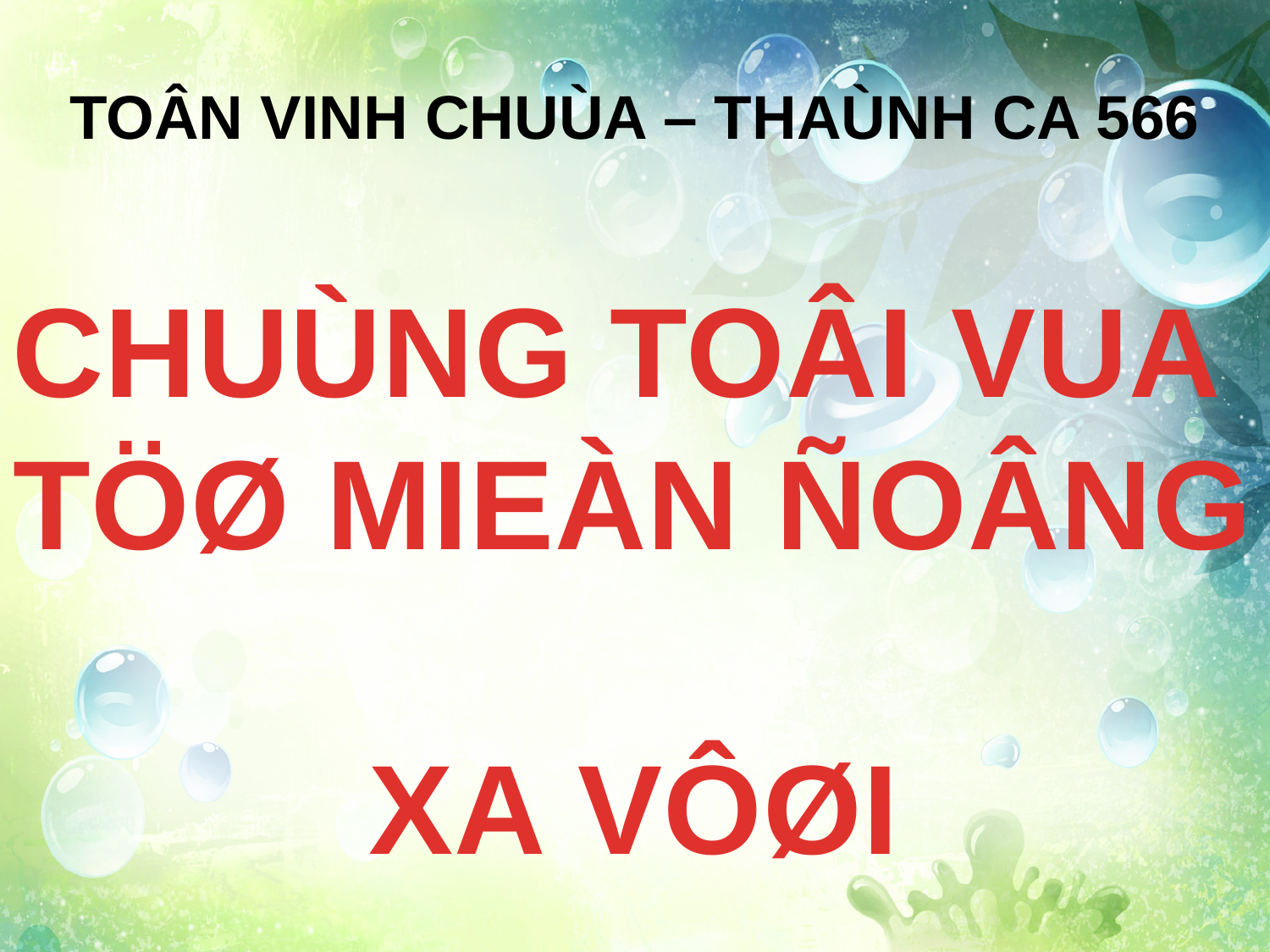

TOÂN VINH CHUÙA – THAÙNH CA 566
CHUÙNG TOÂI VUA
TÖØ MIEÀN ÑOÂNG
XA VÔØI